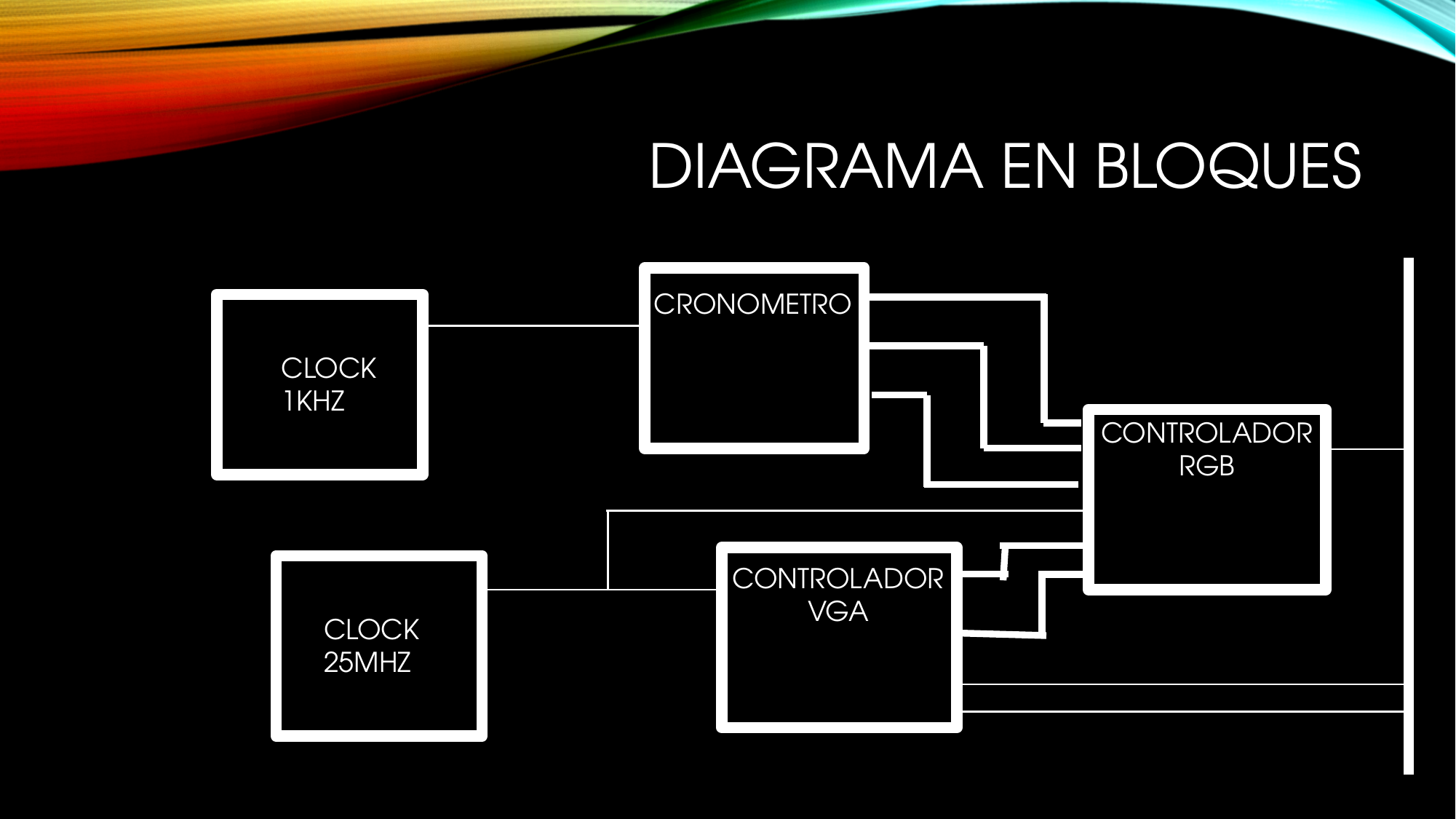

# DIAGRAMA EN BLOQUES

CRONOMETRO

CLOCK  1KHZ

CONTROLADOR RGB

CONTROLADOR VGA
CLOCK  25MHZ